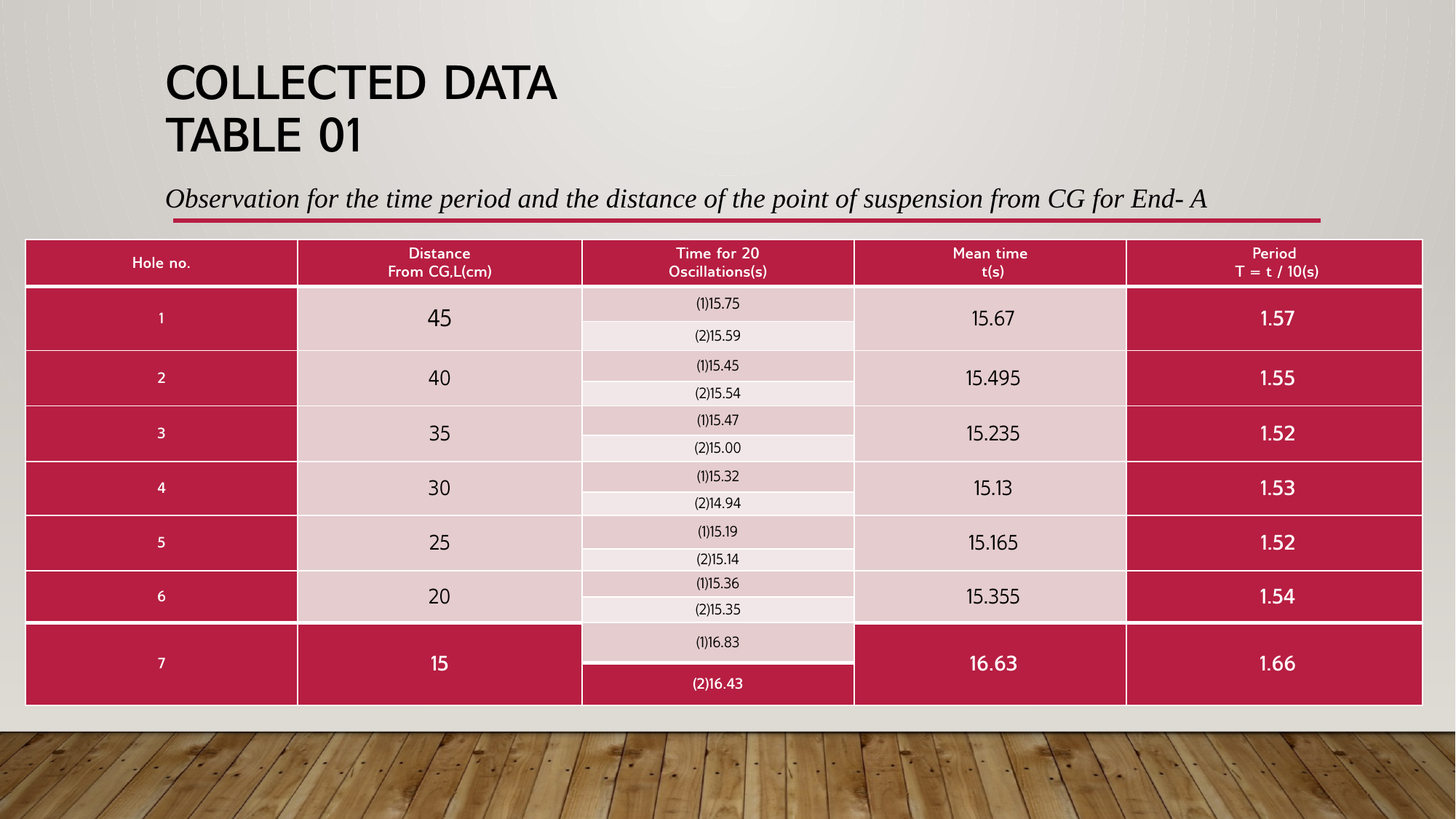

# Collected data table 01
Observation for the time period and the distance of the point of suspension from CG for End- A
| Hole no. | Distance From CG,L(cm) | Time for 20 Oscillations(s) | Mean time  t(s) | Period  T = t / 10(s) |
| --- | --- | --- | --- | --- |
| 1 | 45 | (1)15.75 | 15.67 | 1.57 |
|  |  | (2)15.59 |  |  |
| 2 | 40 | (1)15.45 | 15.495 | 1.55 |
|  |  | (2)15.54 |  |  |
| 3 | 35 | (1)15.47 | 15.235 | 1.52 |
|  |  | (2)15.00 |  |  |
| 4 | 30 | (1)15.32 | 15.13 | 1.53 |
|  |  | (2)14.94 |  |  |
| 5 | 25 | (1)15.19 | 15.165 | 1.52 |
|  |  | (2)15.14 |  |  |
| 6 | 20 | (1)15.36 | 15.355 | 1.54 |
|  |  | (2)15.35 |  |  |
| 7 | 15 | (1)16.83 | 16.63 | 1.66 |
|  |  | (2)16.43 |  |  |